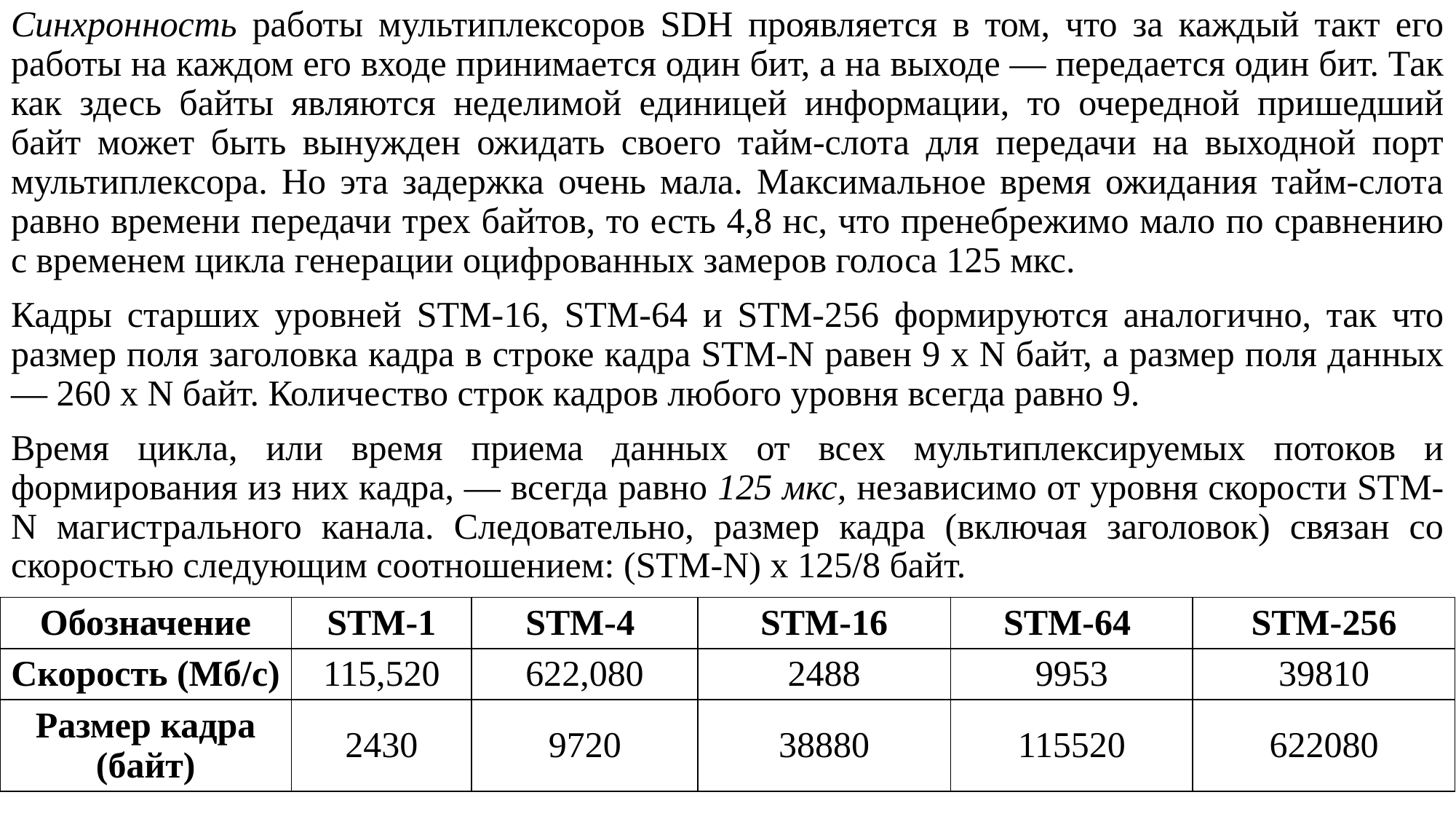

Синхронность работы мультиплексоров SDH проявляется в том, что за каждый такт его работы на каждом его входе принимается один бит, а на выходе — передается один бит. Так как здесь байты являются неделимой единицей информации, то очередной пришедший байт может быть вынужден ожидать своего тайм-слота для передачи на выходной порт мультиплексора. Но эта задержка очень мала. Максимальное время ожидания тайм-слота равно времени передачи трех байтов, то есть 4,8 нс, что пренебрежимо мало по сравнению с временем цикла генерации оцифрованных замеров голоса 125 мкс.
Кадры старших уровней STM-16, STM-64 и STM-256 формируются аналогично, так что размер поля заголовка кадра в строке кадра STM-N равен 9 х N байт, а размер поля данных — 260 х N байт. Количество строк кадров любого уровня всегда равно 9.
Время цикла, или время приема данных от всех мультиплексируемых потоков и формирования из них кадра, — всегда равно 125 мкс, независимо от уровня скорости STM-N магистрального канала. Следовательно, размер кадра (включая заголовок) связан со скоростью следующим соотношением: (STM-N) х 125/8 байт.
| Обозначение | STM-1 | STM-4 | STM-16 | STM-64 | STM-256 |
| --- | --- | --- | --- | --- | --- |
| Скорость (Мб/с) | 115,520 | 622,080 | 2488 | 9953 | 39810 |
| Размер кадра (байт) | 2430 | 9720 | 38880 | 115520 | 622080 |